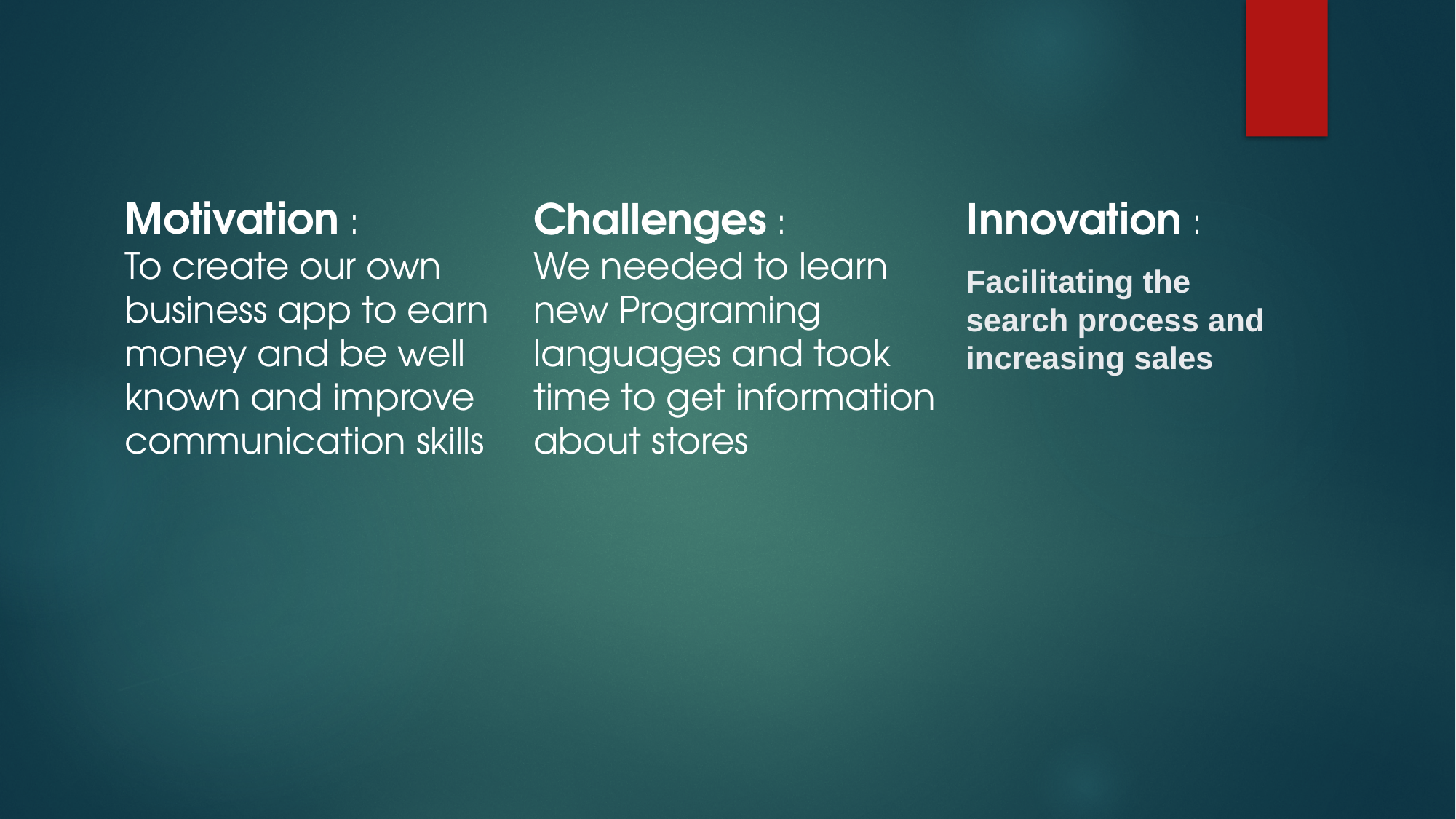

Motivation :
To create our own business app to earn money and be well known and improve communication skills

Challenges :
We needed to learn new Programing languages and took time to get information about stores

Innovation :
Facilitating the search process and increasing sales